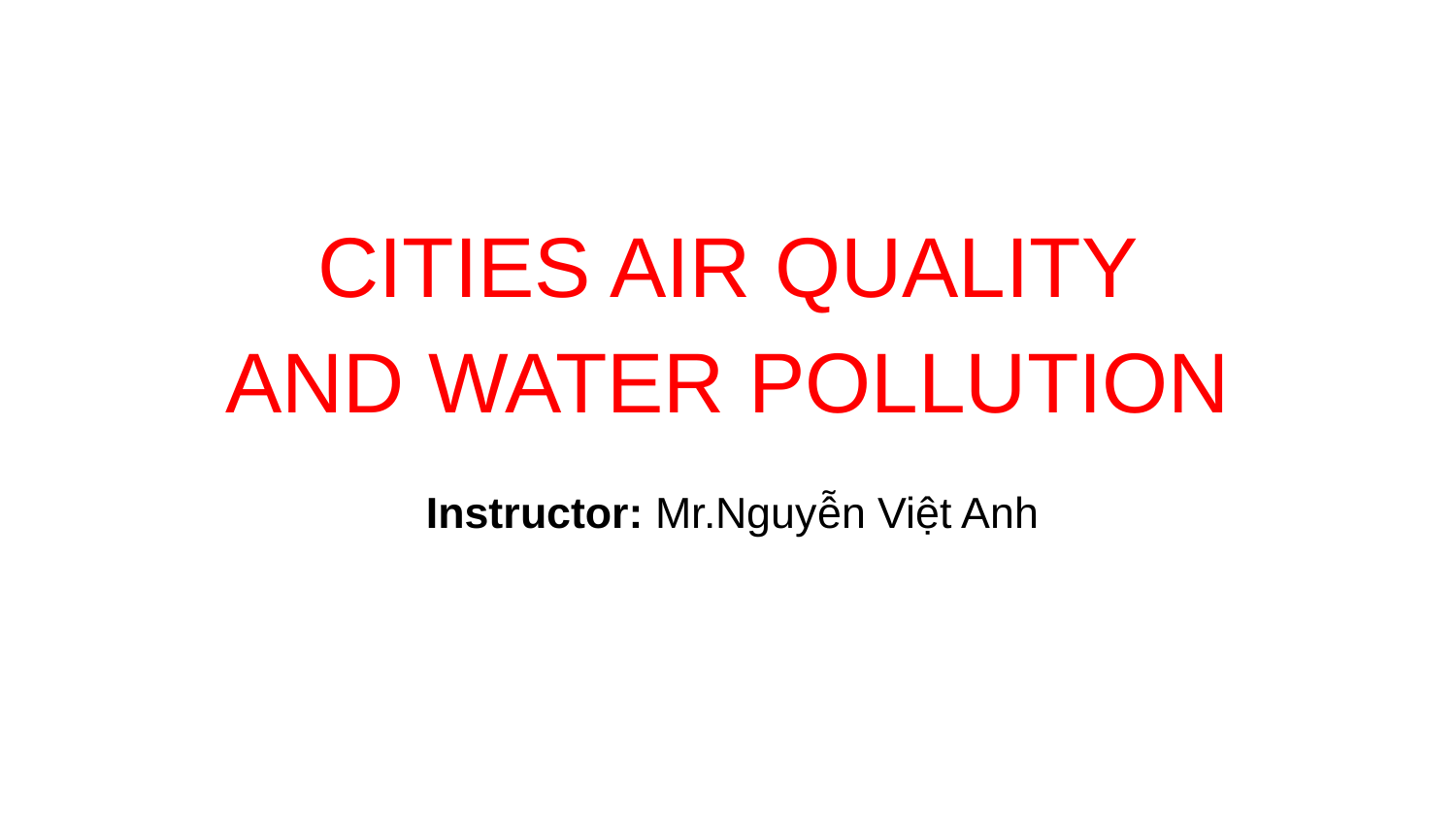

# CITIES AIR QUALITY
AND WATER POLLUTION
Instructor: Mr.Nguyễn Việt Anh